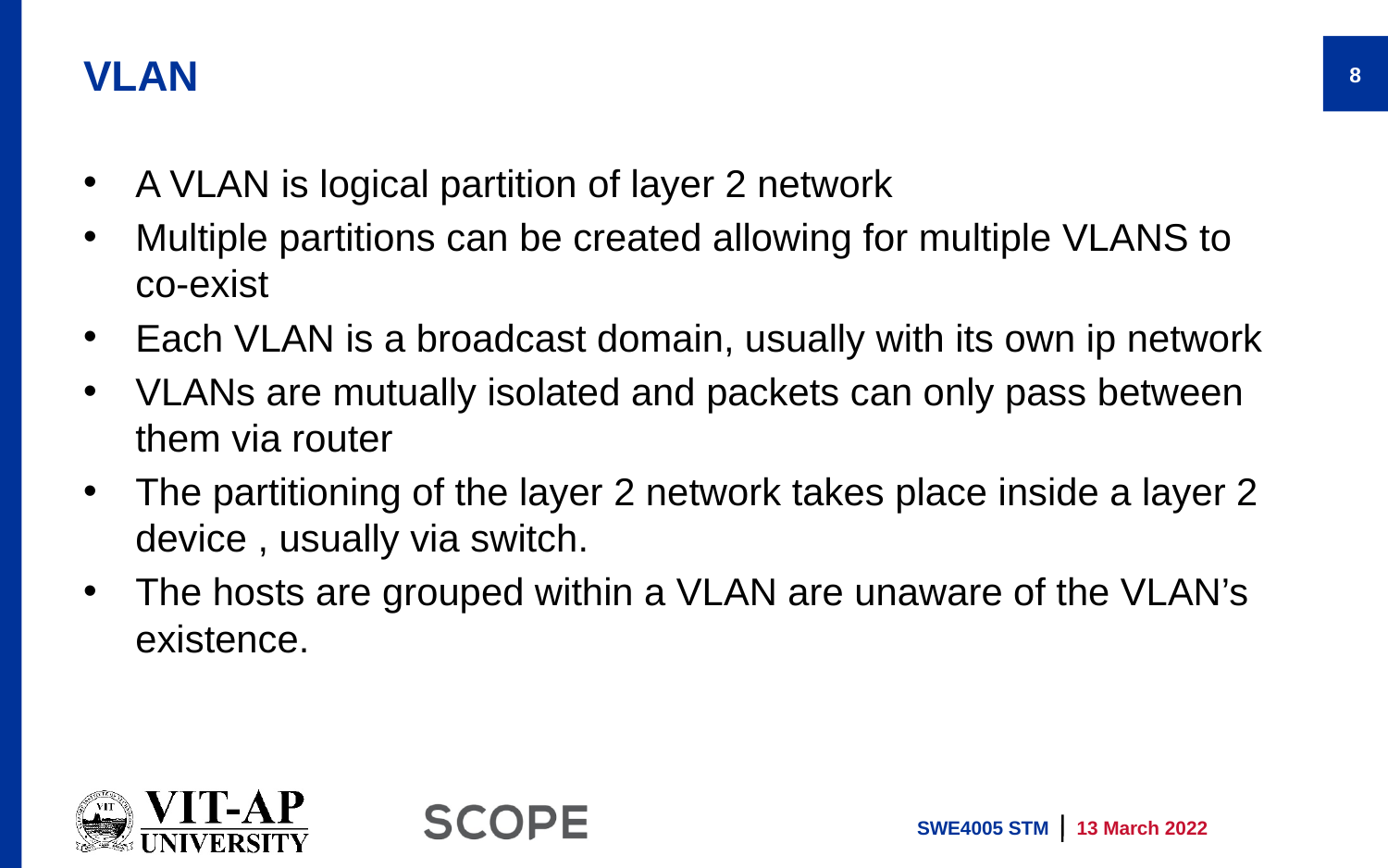

# VLAN
8
A VLAN is logical partition of layer 2 network
Multiple partitions can be created allowing for multiple VLANS to co-exist
Each VLAN is a broadcast domain, usually with its own ip network
VLANs are mutually isolated and packets can only pass between them via router
The partitioning of the layer 2 network takes place inside a layer 2 device , usually via switch.
The hosts are grouped within a VLAN are unaware of the VLAN’s existence.
SWE4005 STM
13 March 2022